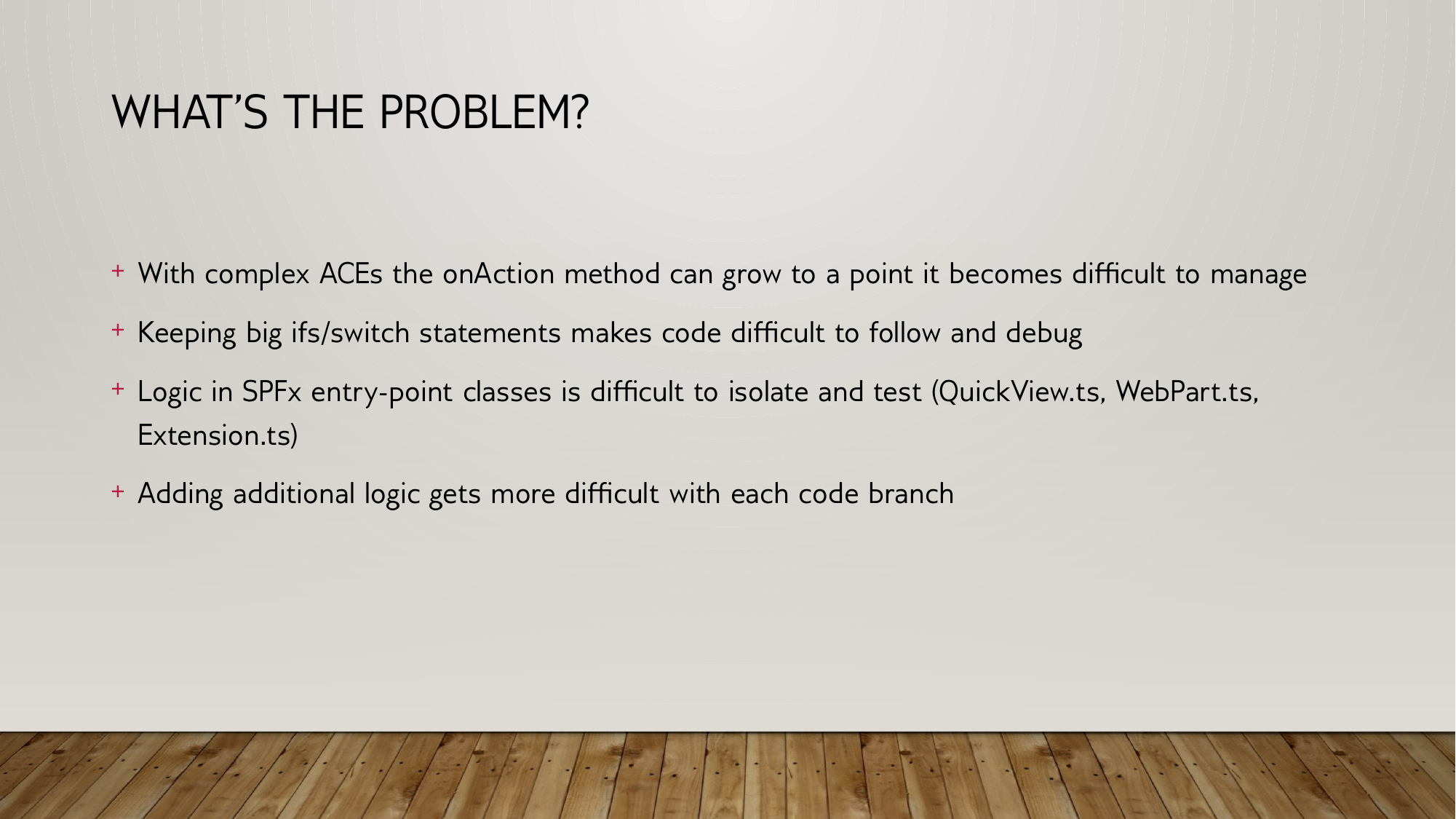

# What’s the problem?
With complex ACEs the onAction method can grow to a point it becomes difficult to manage
Keeping big ifs/switch statements makes code difficult to follow and debug
Logic in SPFx entry-point classes is difficult to isolate and test (QuickView.ts, WebPart.ts, Extension.ts)
Adding additional logic gets more difficult with each code branch